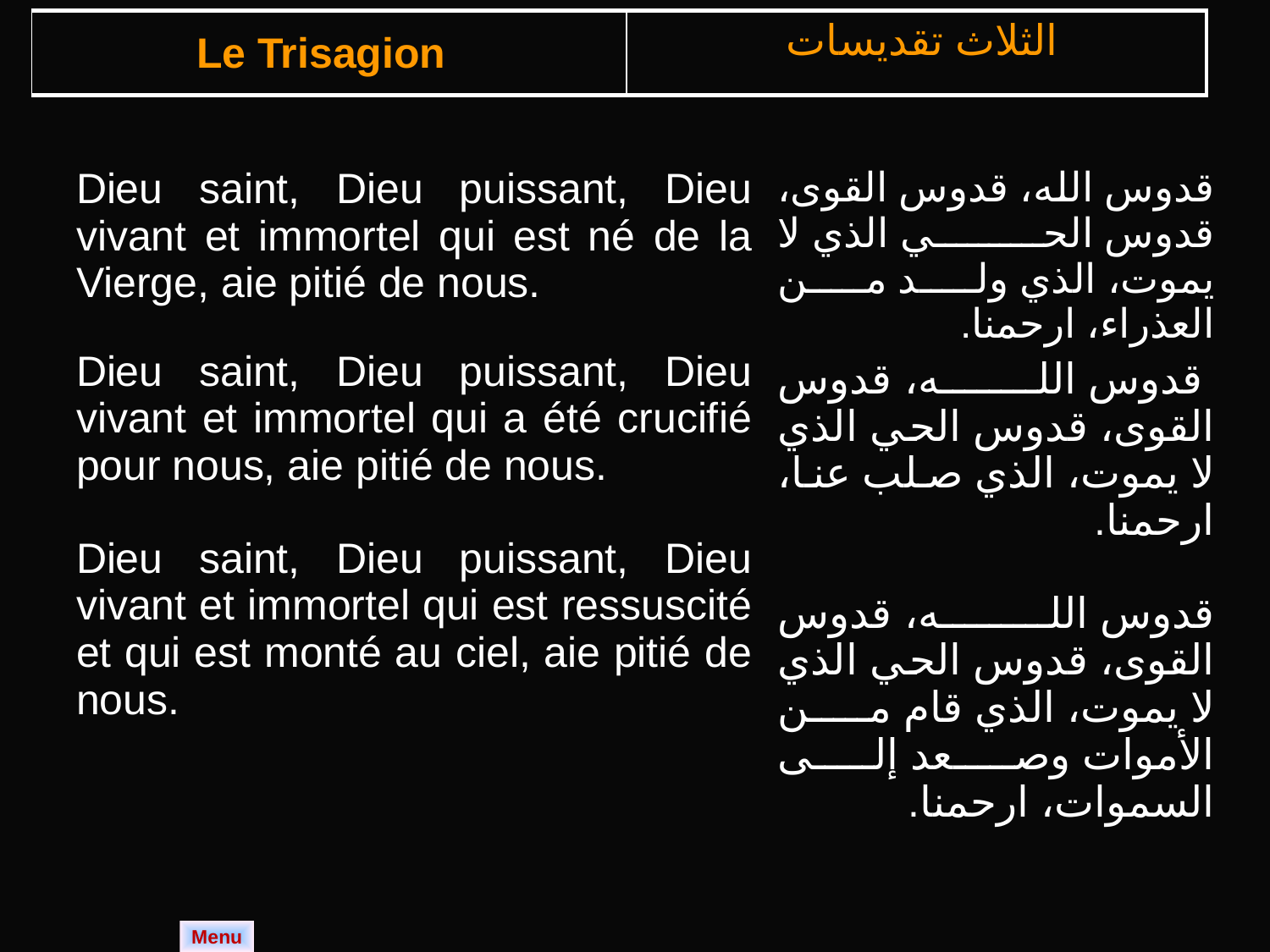

| Le Trisagion | الثلاث تقديسات |
| --- | --- |
| Dieu saint, Dieu puissant, Dieu vivant et immortel qui est né de la Vierge, aie pitié de nous. Dieu saint, Dieu puissant, Dieu vivant et immortel qui a été crucifié pour nous, aie pitié de nous. Dieu saint, Dieu puissant, Dieu vivant et immortel qui est ressuscité et qui est monté au ciel, aie pitié de nous. | قدوس الله، قدوس القوى، قدوس الحي الذي لا يموت، الذي ولد من العذراء، ارحمنا. قدوس الله، قدوس القوى، قدوس الحي الذي لا يموت، الذي صلب عنا، ارحمنا. قدوس الله، قدوس القوى، قدوس الحي الذي لا يموت، الذي قام من الأموات وصعد إلى السموات، ارحمنا. |
| --- | --- |
Menu